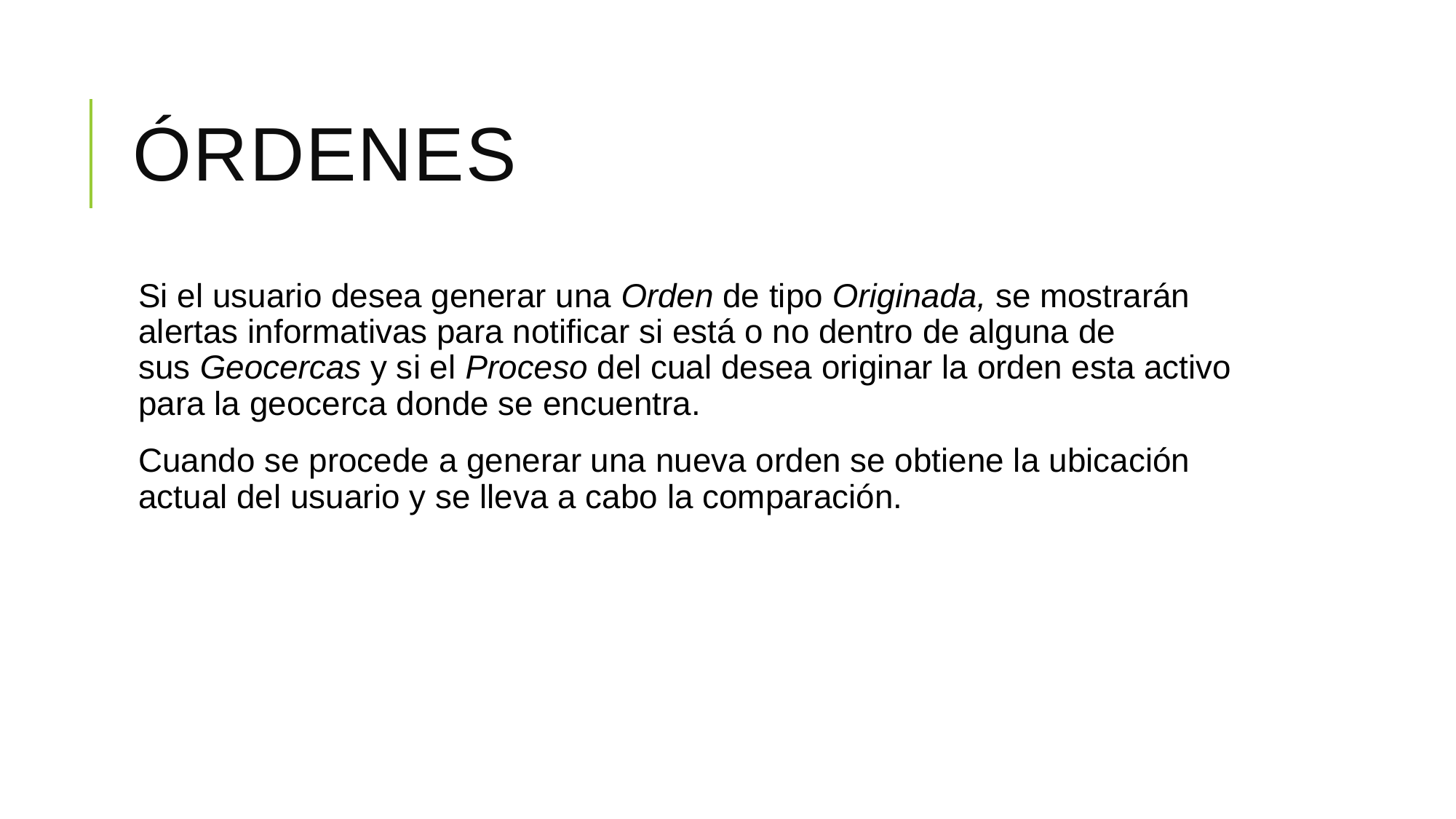

# órdenes
Si el usuario desea generar una Orden de tipo Originada, se mostrarán alertas informativas para notificar si está o no dentro de alguna de sus Geocercas y si el Proceso del cual desea originar la orden esta activo para la geocerca donde se encuentra.
Cuando se procede a generar una nueva orden se obtiene la ubicación actual del usuario y se lleva a cabo la comparación.